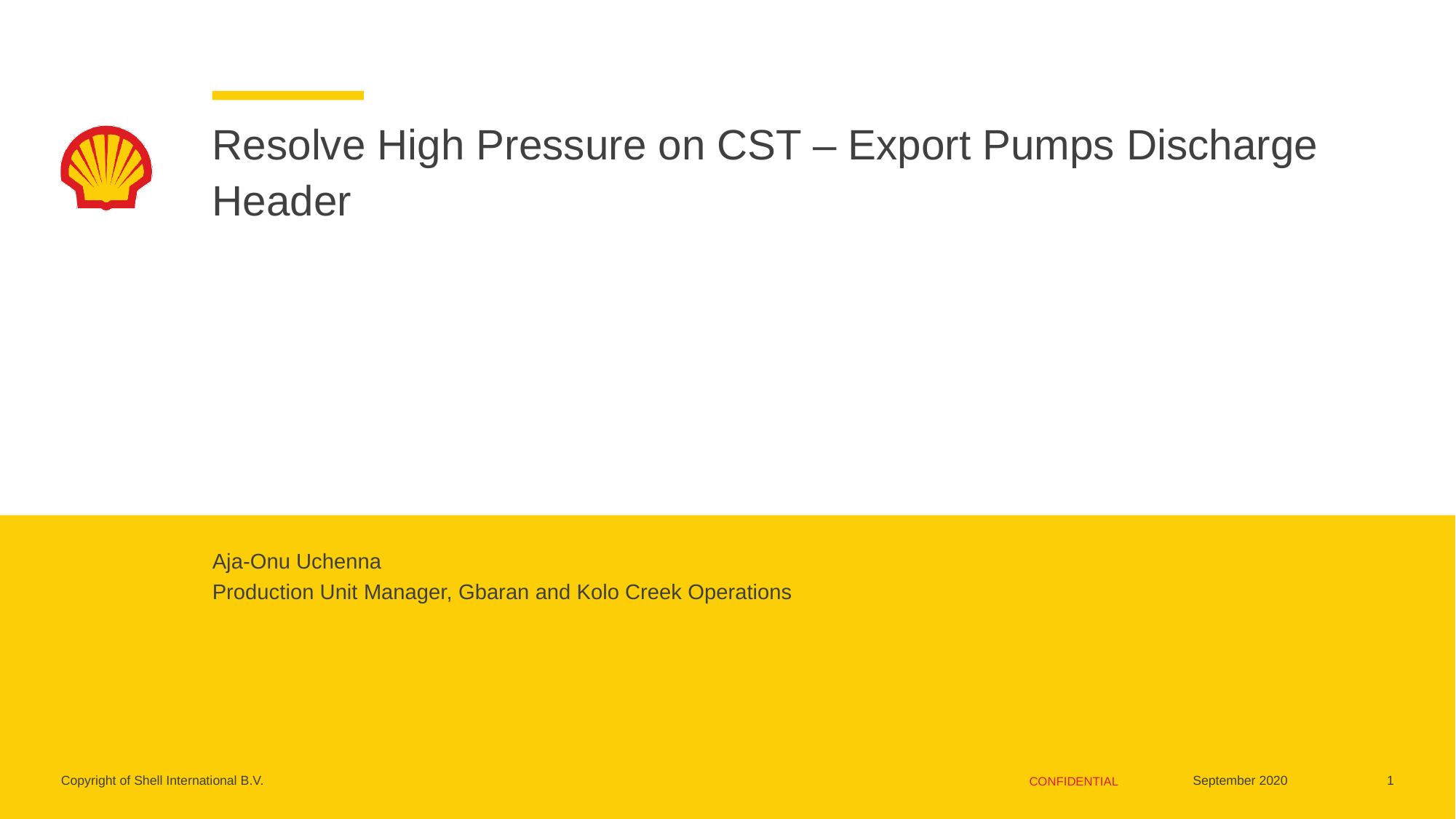

# Resolve High Pressure on CST – Export Pumps Discharge Header

Aja-Onu Uchenna
Production Unit Manager, Gbaran and Kolo Creek Operations

1
September 2020